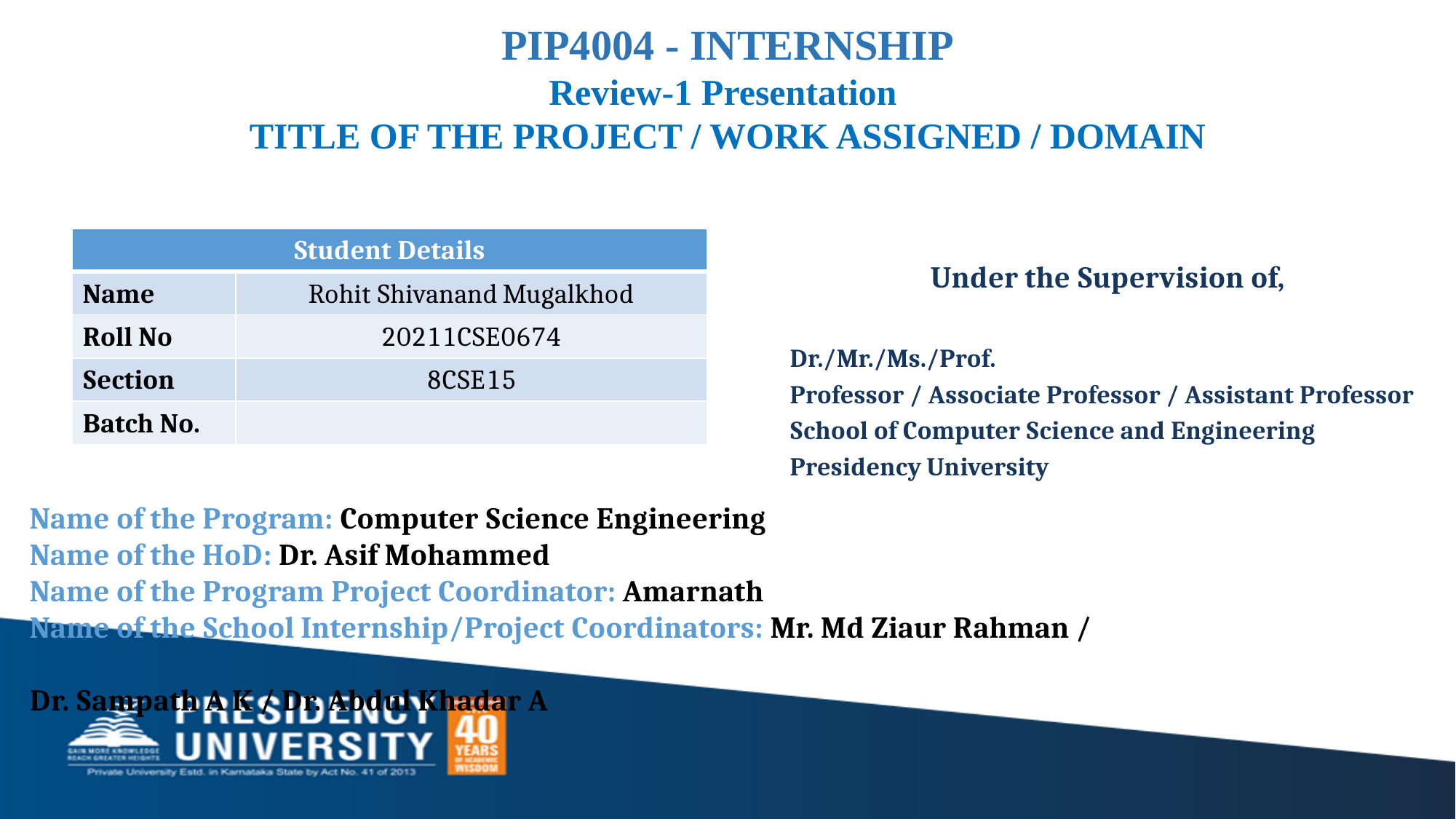

PIP4004 - INTERNSHIP
Review-1 Presentation
TITLE OF THE PROJECT / WORK ASSIGNED / DOMAIN
| Student Details |  |
| --- | --- |
| Name | Rohit Shivanand Mugalkhod |
| Roll No | 20211CSE0674 |
| Section | 8CSE15 |
| Batch No. |  |
Under the Supervision of,

Dr./Mr./Ms./Prof.
Professor / Associate Professor / Assistant Professor
School of Computer Science and Engineering
Presidency University

Name of the Program: Computer Science Engineering
Name of the HoD: Dr. Asif Mohammed
Name of the Program Project Coordinator: Amarnath
Name of the School Internship/Project Coordinators: Mr. Md Ziaur Rahman /
 													    Dr. Sampath A K / Dr. Abdul Khadar A